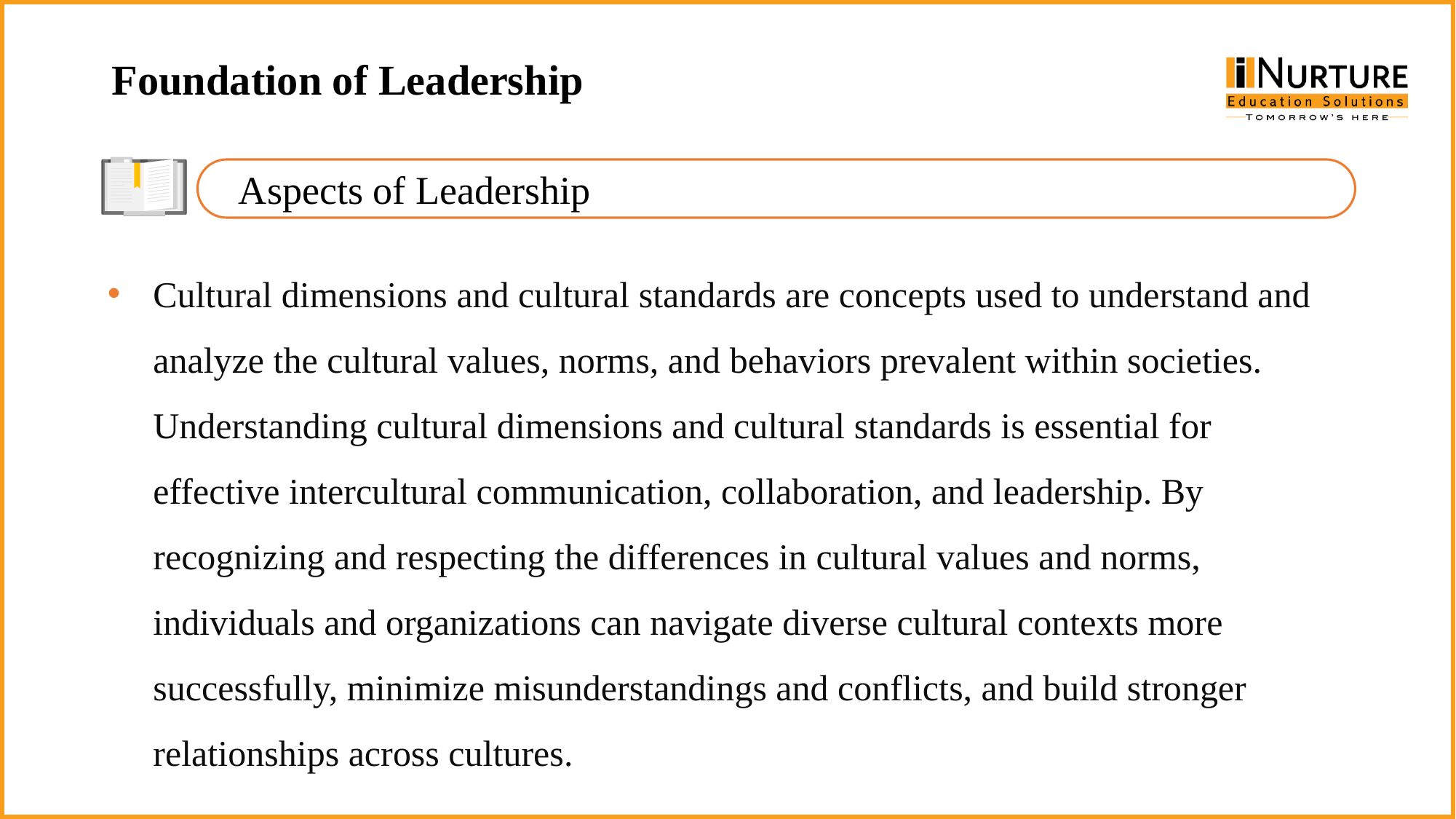

Foundation of Leadership

Aspects of Leadership

Cultural dimensions and cultural standards are concepts used to understand and analyze the cultural values, norms, and behaviors prevalent within societies. Understanding cultural dimensions and cultural standards is essential for effective intercultural communication, collaboration, and leadership. By recognizing and respecting the differences in cultural values and norms, individuals and organizations can navigate diverse cultural contexts more successfully, minimize misunderstandings and conflicts, and build stronger relationships across cultures.